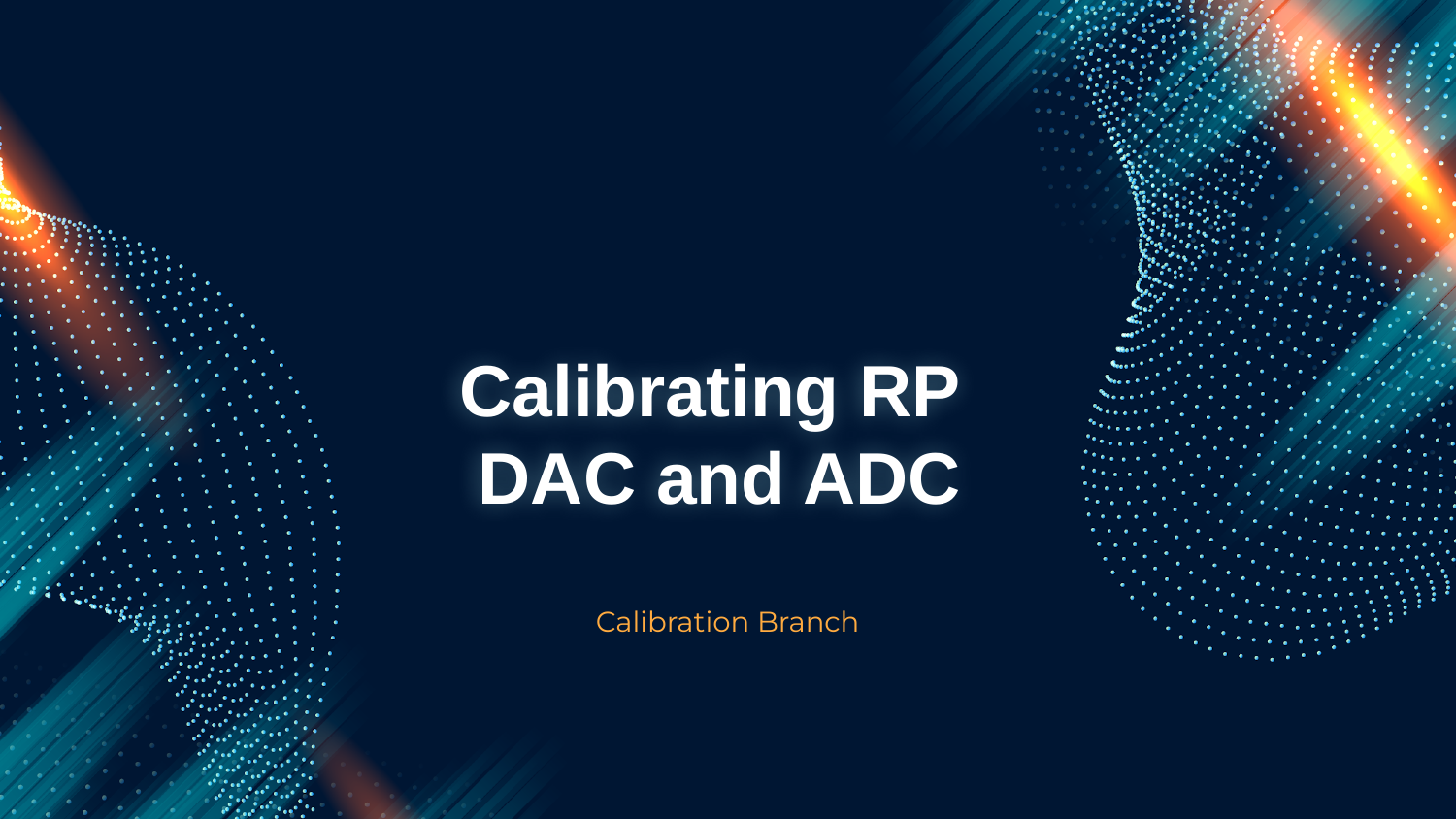

# Calibrating RP DAC and ADC
Calibration Branch